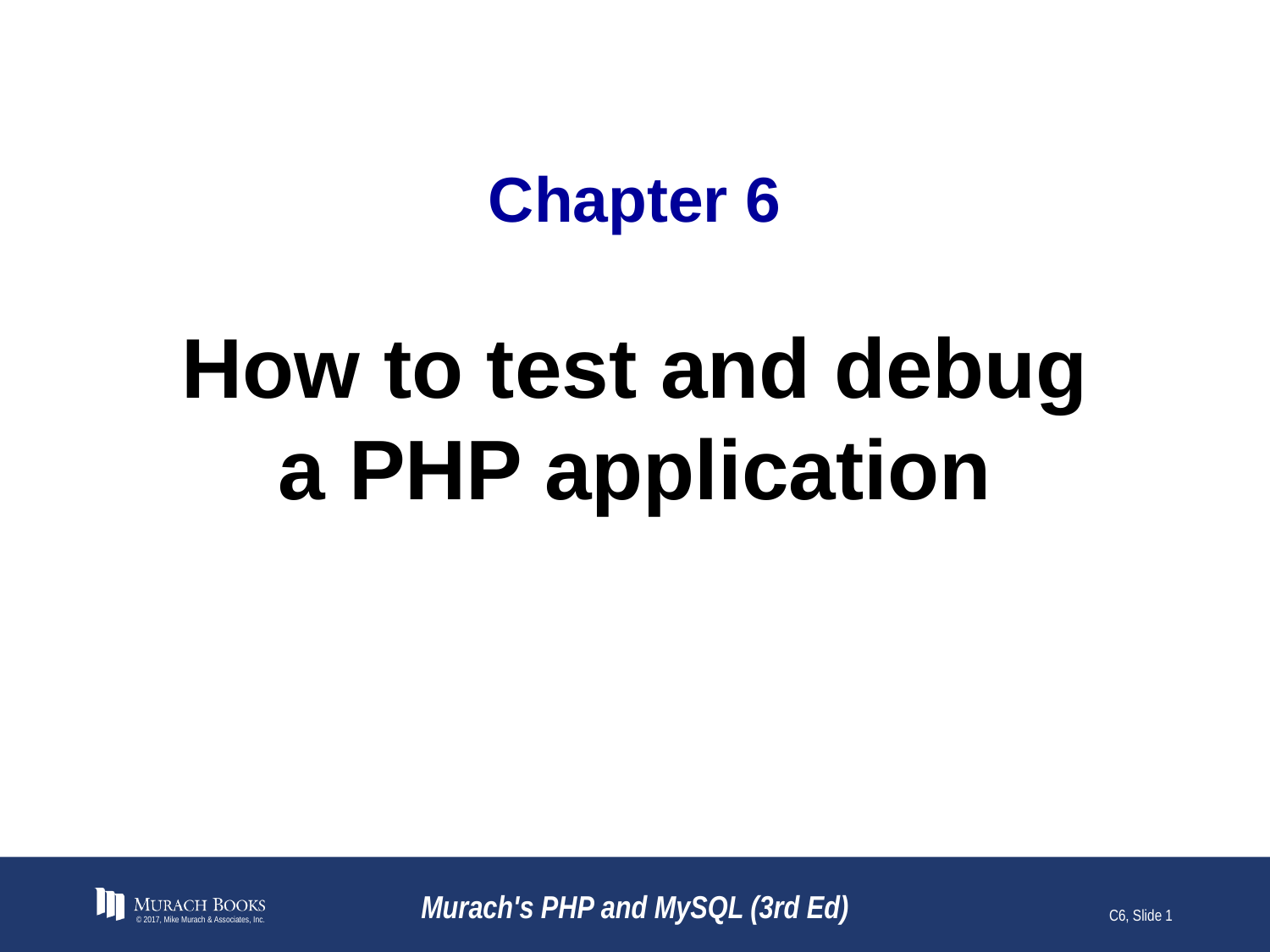

# Chapter 6
How to test and debug
a PHP application

© 2017, Mike Murach & Associates, Inc.
Murach's PHP and MySQL (3rd Ed)

C6, Slide 1